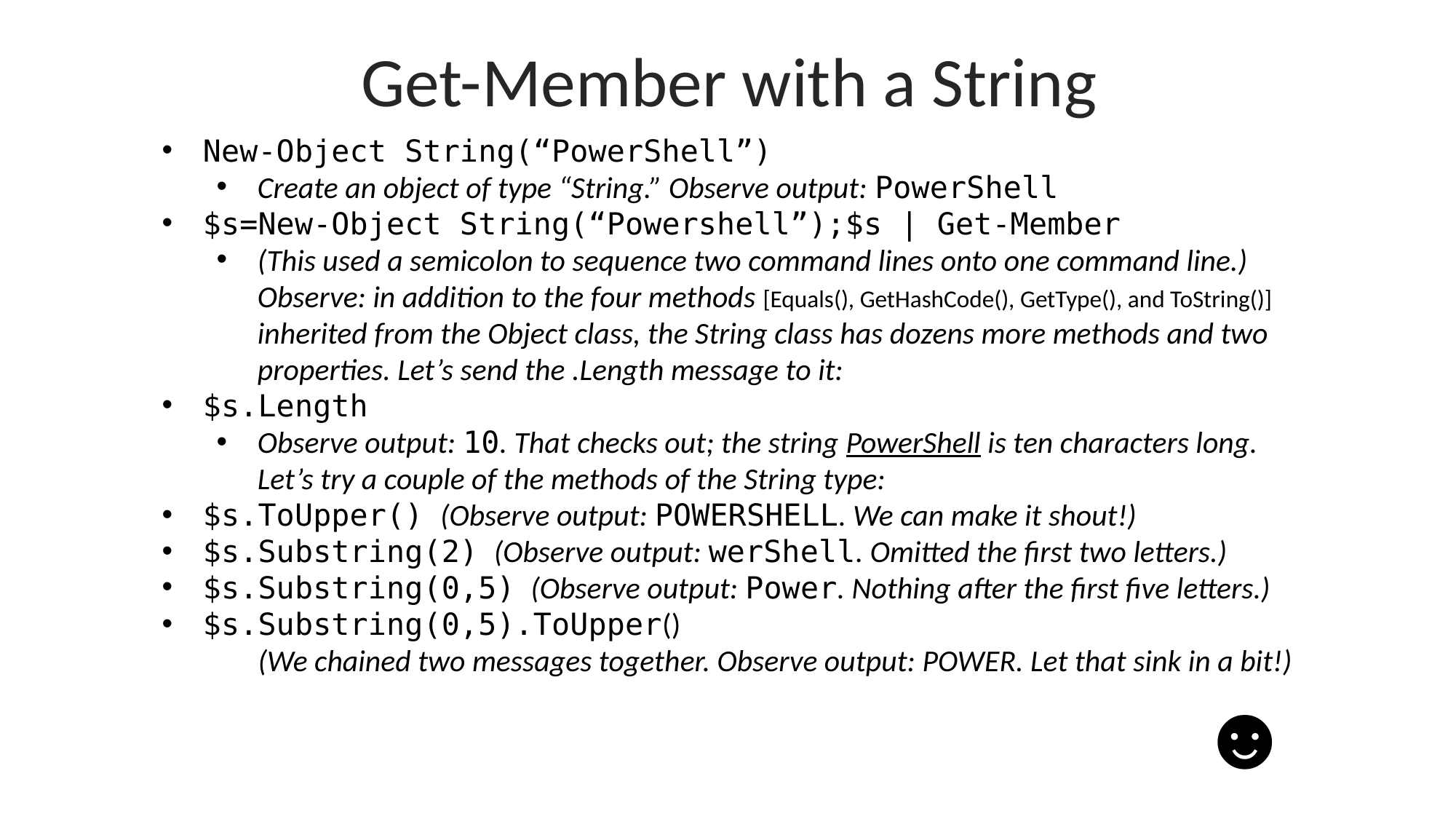

Get-Member with a String
New-Object String(“PowerShell”)
Create an object of type “String.” Observe output: PowerShell
$s=New-Object String(“Powershell”);$s | Get-Member
(This used a semicolon to sequence two command lines onto one command line.) Observe: in addition to the four methods [Equals(), GetHashCode(), GetType(), and ToString()] inherited from the Object class, the String class has dozens more methods and two properties. Let’s send the .Length message to it:
$s.Length
Observe output: 10. That checks out; the string PowerShell is ten characters long. Let’s try a couple of the methods of the String type:
$s.ToUpper()  (Observe output: POWERSHELL. We can make it shout!)
$s.Substring(2)  (Observe output: werShell. Omitted the first two letters.)
$s.Substring(0,5)  (Observe output: Power. Nothing after the first five letters.)
$s.Substring(0,5).ToUpper()
(We chained two messages together. Observe output: POWER. Let that sink in a bit!)
☻